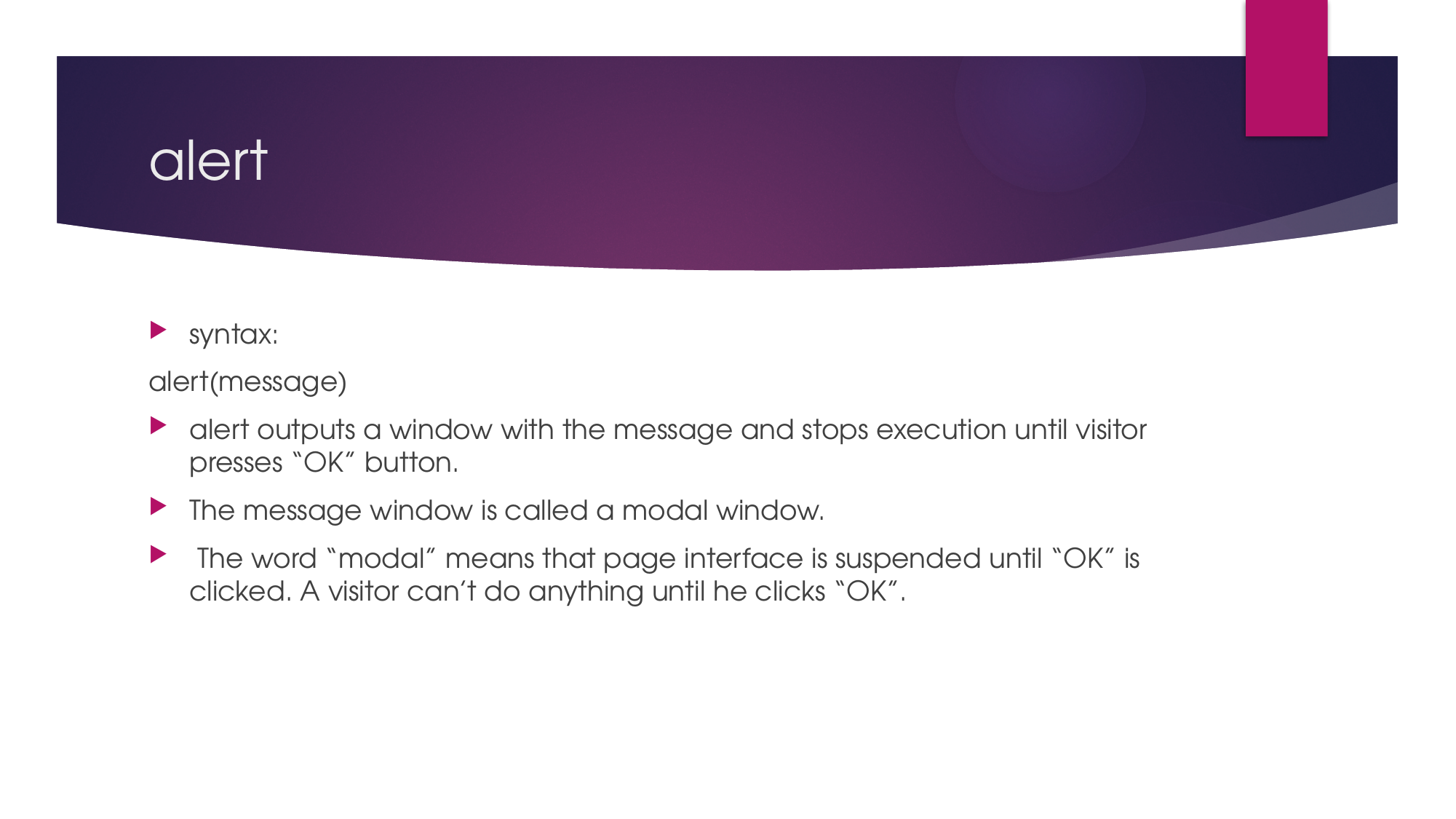

# alert
syntax:
alert(message)
alert outputs a window with the message and stops execution until visitor presses “OK” button.
The message window is called a modal window.
 The word “modal” means that page interface is suspended until “OK” is clicked. A visitor can’t do anything until he clicks “OK”.